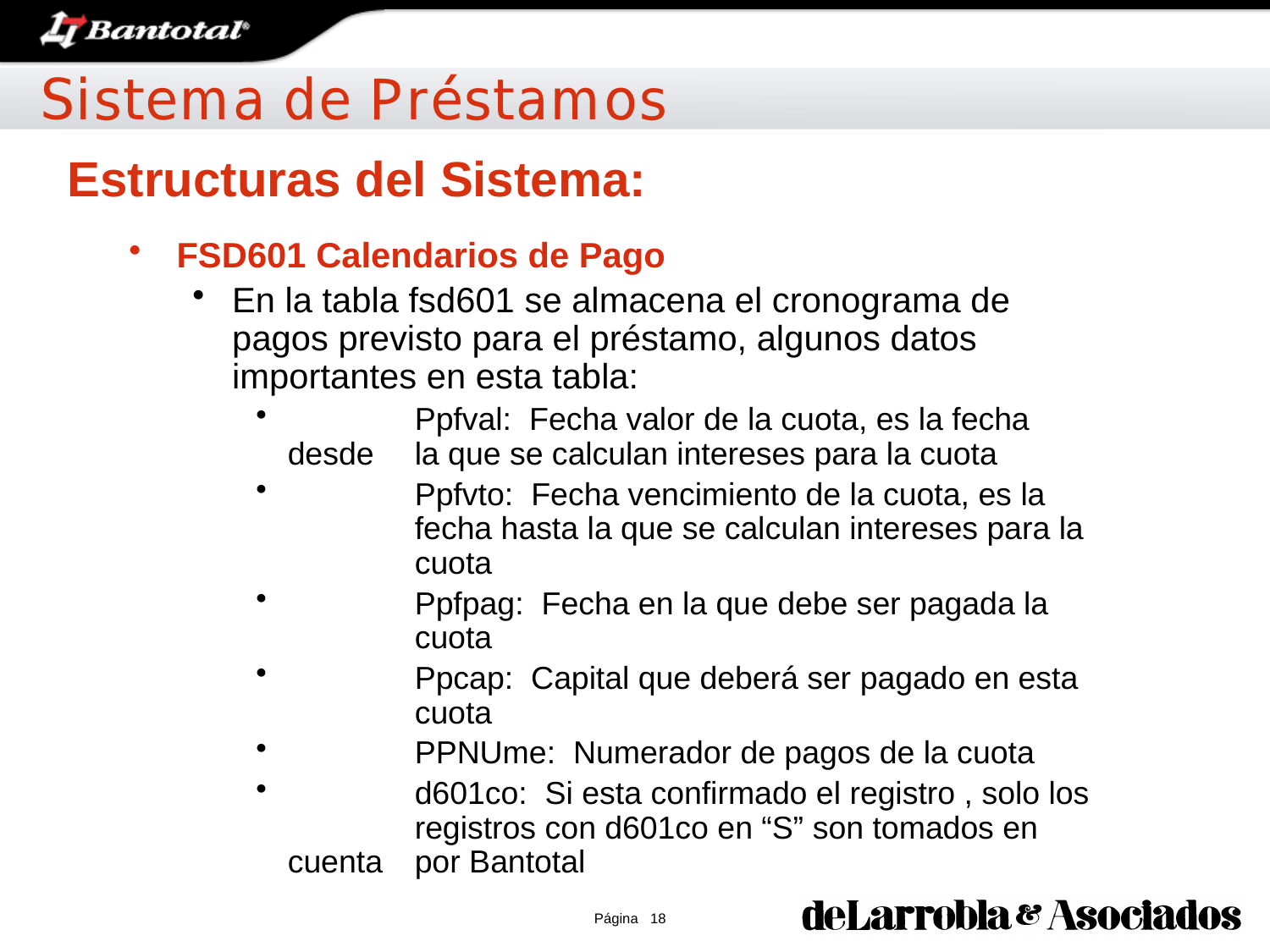

Sistema de Préstamos
Estructuras del Sistema:
FSD601 Calendarios de Pago
En la tabla fsd601 se almacena el cronograma de pagos previsto para el préstamo, algunos datos importantes en esta tabla:
	Ppfval:  Fecha valor de la cuota, es la fecha 	desde 	la que se calculan intereses para la cuota
	Ppfvto:  Fecha vencimiento de la cuota, es la 	fecha hasta la que se calculan intereses para la 	cuota
	Ppfpag:  Fecha en la que debe ser pagada la 	cuota
	Ppcap:  Capital que deberá ser pagado en esta 	cuota
	PPNUme:  Numerador de pagos de la cuota
	d601co:  Si esta confirmado el registro , solo los 	registros con d601co en “S” son tomados en 	cuenta 	por Bantotal